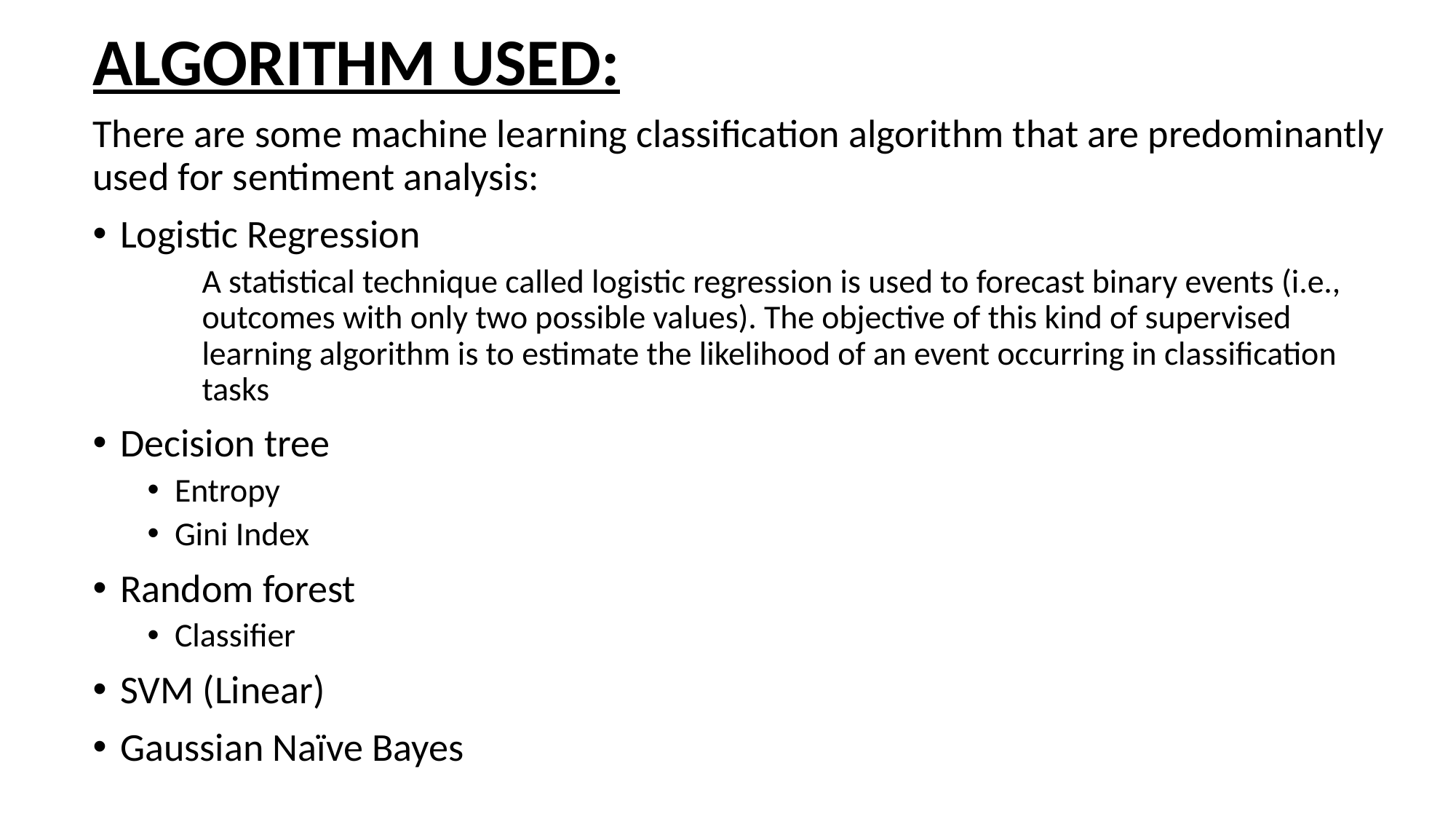

# ALGORITHM USED:
There are some machine learning classification algorithm that are predominantly used for sentiment analysis:
Logistic Regression
A statistical technique called logistic regression is used to forecast binary events (i.e., outcomes with only two possible values). The objective of this kind of supervised learning algorithm is to estimate the likelihood of an event occurring in classification tasks
Decision tree
Entropy
Gini Index
Random forest
Classifier
SVM (Linear)
Gaussian Naïve Bayes